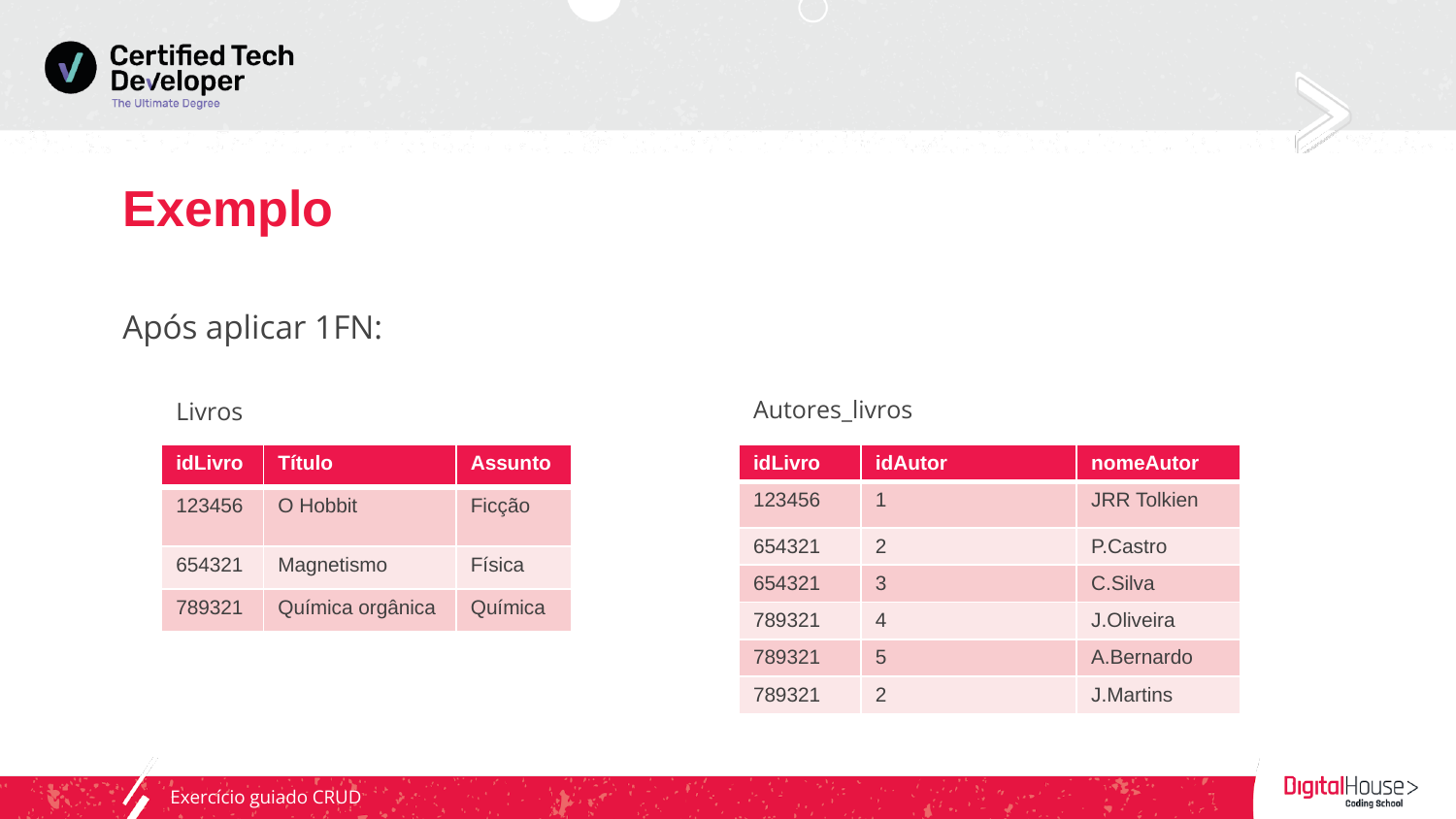

# Exemplo
Após aplicar 1FN:
Autores_livros
Livros
| idLivro | Título | Assunto |
| --- | --- | --- |
| 123456 | O Hobbit | Ficção |
| 654321 | Magnetismo | Física |
| 789321 | Química orgânica | Química |
| idLivro | idAutor | nomeAutor |
| --- | --- | --- |
| 123456 | 1 | JRR Tolkien |
| 654321 | 2 | P.Castro |
| 654321 | 3 | C.Silva |
| 789321 | 4 | J.Oliveira |
| 789321 | 5 | A.Bernardo |
| 789321 | 2 | J.Martins |